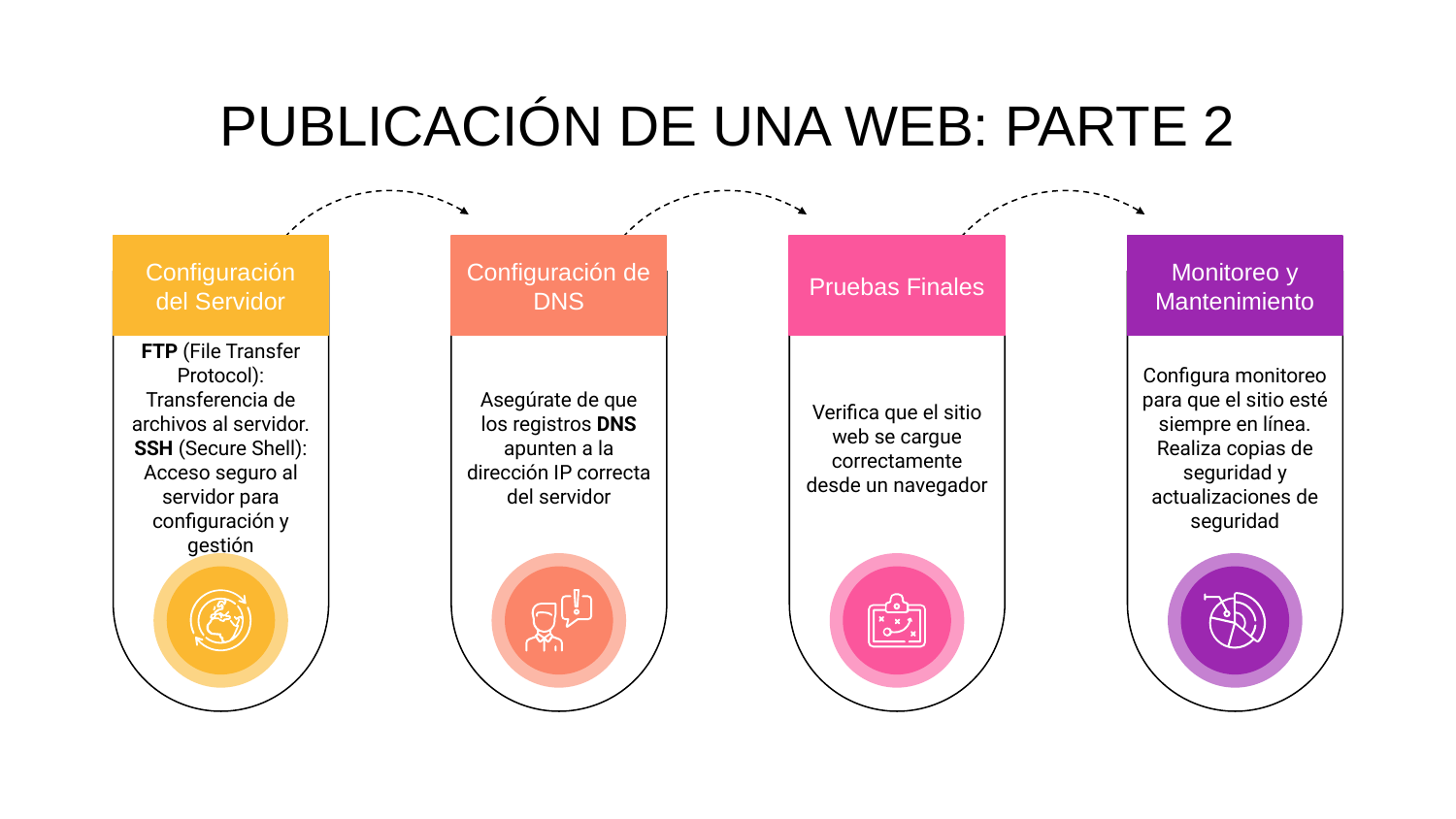

# PUBLICACIÓN DE UNA WEB: PARTE 2

Configuración del Servidor

FTP (File Transfer Protocol): Transferencia de archivos al servidor.
SSH (Secure Shell): Acceso seguro al servidor para configuración y gestión

Configuración de DNS

Asegúrate de que los registros DNS apunten a la dirección IP correcta del servidor

Pruebas Finales

Verifica que el sitio web se cargue correctamente desde un navegador

Monitoreo y Mantenimiento

Configura monitoreo para que el sitio esté siempre en línea.
Realiza copias de seguridad y actualizaciones de seguridad